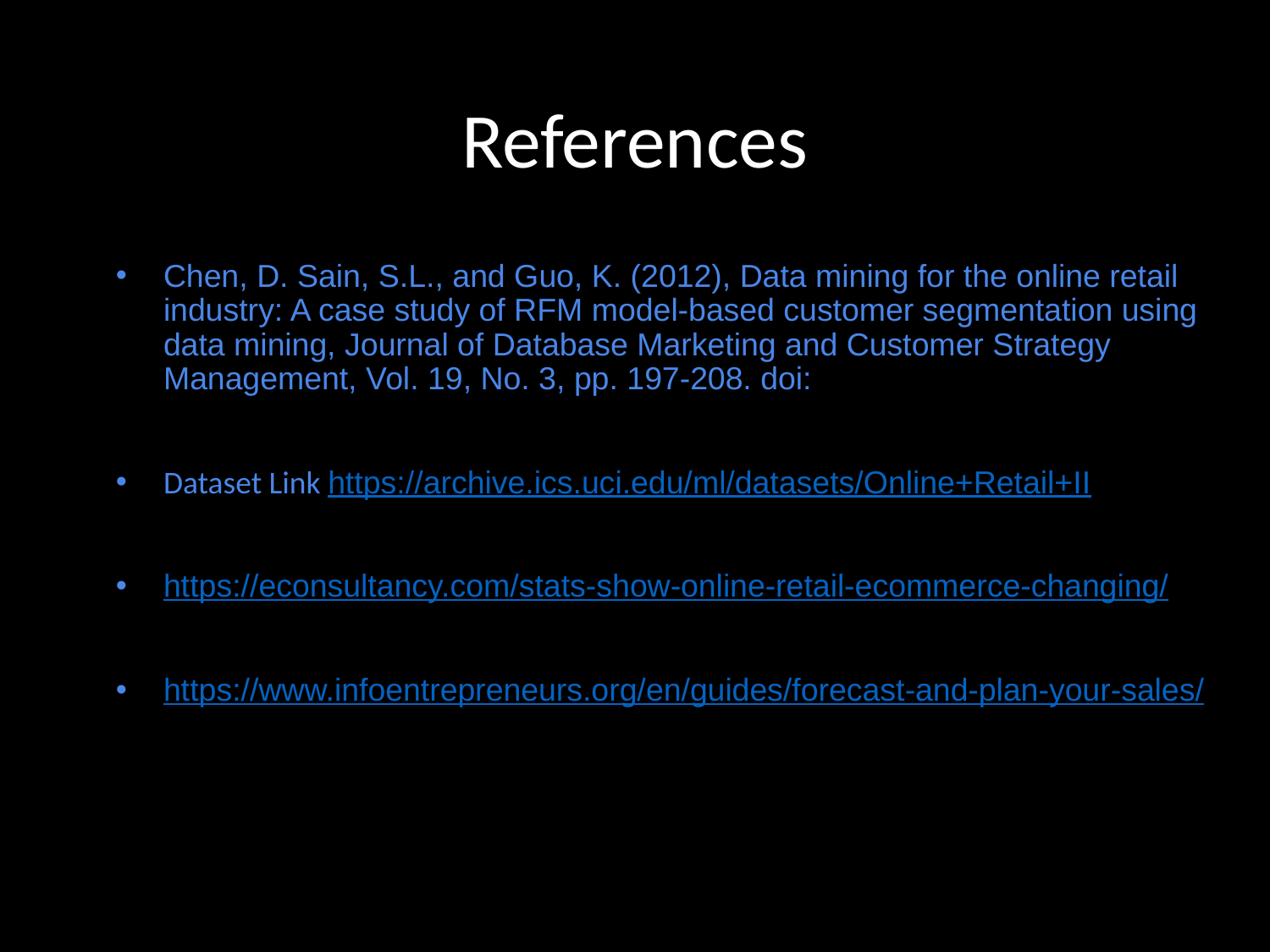

# References
Chen, D. Sain, S.L., and Guo, K. (2012), Data mining for the online retail industry: A case study of RFM model-based customer segmentation using data mining, Journal of Database Marketing and Customer Strategy Management, Vol. 19, No. 3, pp. 197-208. doi:

Dataset Link https://archive.ics.uci.edu/ml/datasets/Online+Retail+II

https://econsultancy.com/stats-show-online-retail-ecommerce-changing/

https://www.infoentrepreneurs.org/en/guides/forecast-and-plan-your-sales/